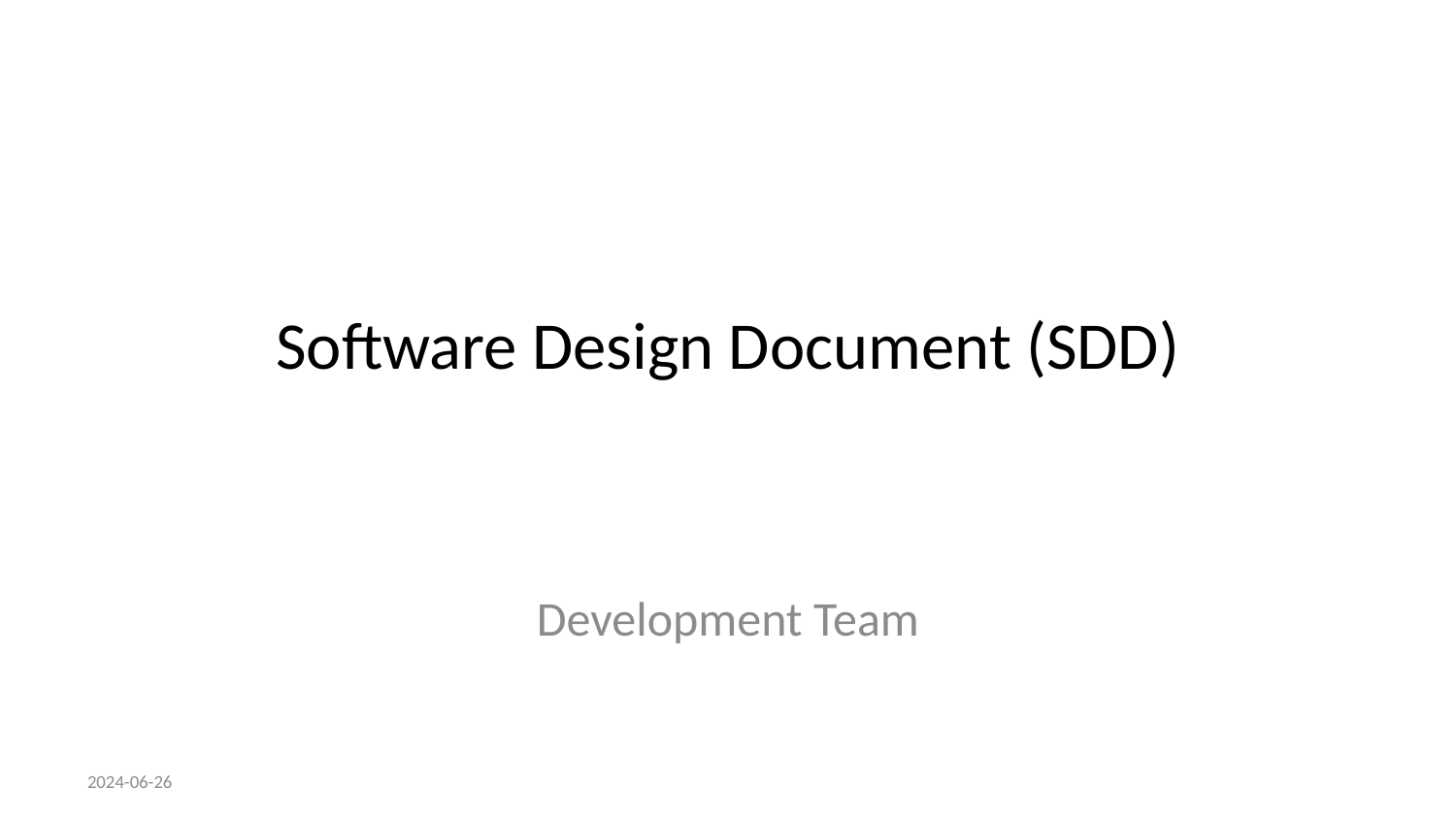

# Software Design Document (SDD)
Development Team
2024-06-26